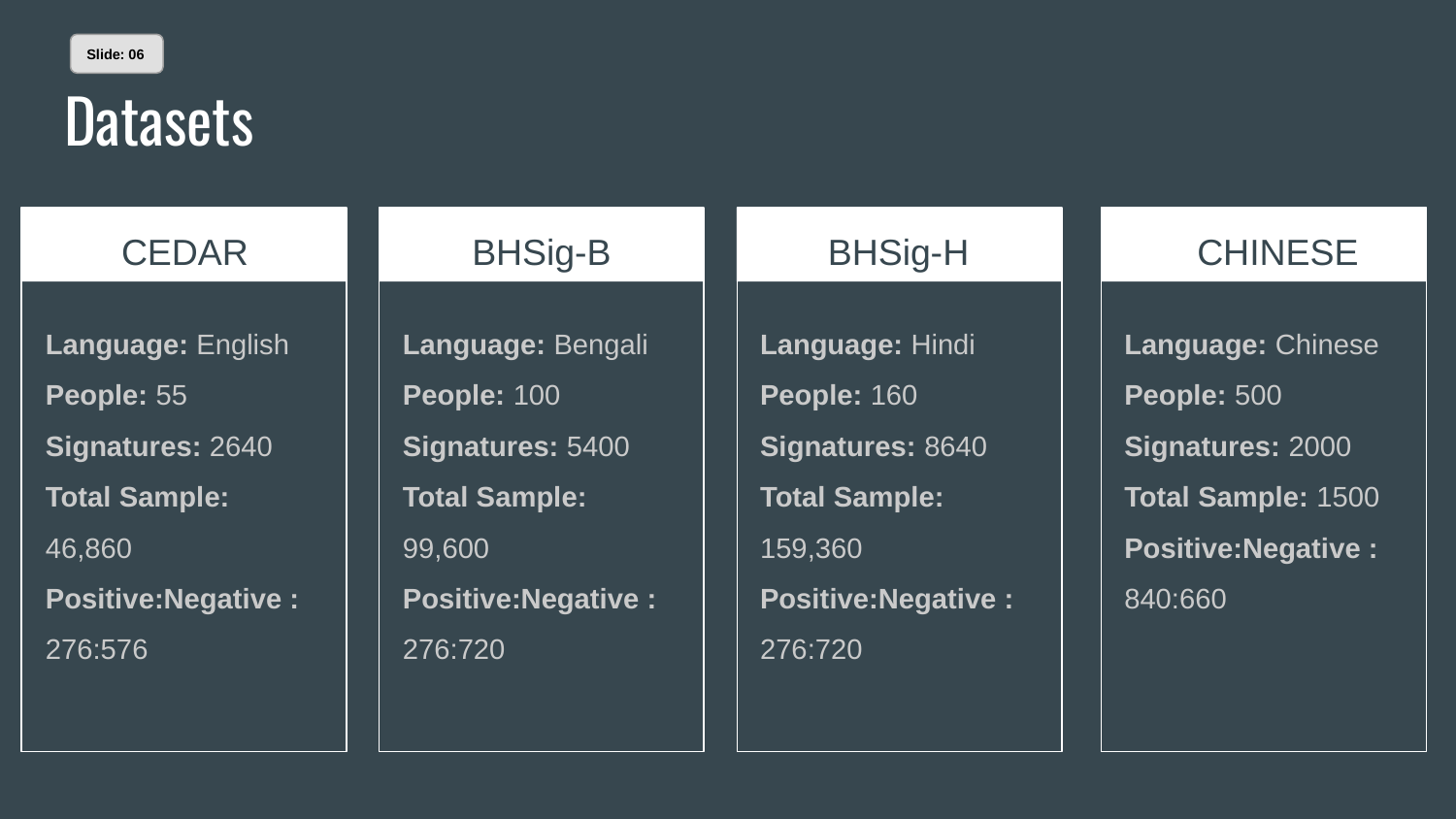

Slide: 06
# Datasets

CEDAR

BHSig-B

BHSig-H

   CHINESE
Language: English
People: 55
Signatures: 2640
Total Sample: 46,860
Positive:Negative : 276:576
Language: Bengali
People: 100
Signatures: 5400
Total Sample: 99,600
Positive:Negative : 276:720
Language: Hindi
People: 160
Signatures: 8640
Total Sample: 159,360
Positive:Negative : 276:720

Language: Chinese
People: 500
Signatures: 2000
Total Sample: 1500
Positive:Negative : 840:660